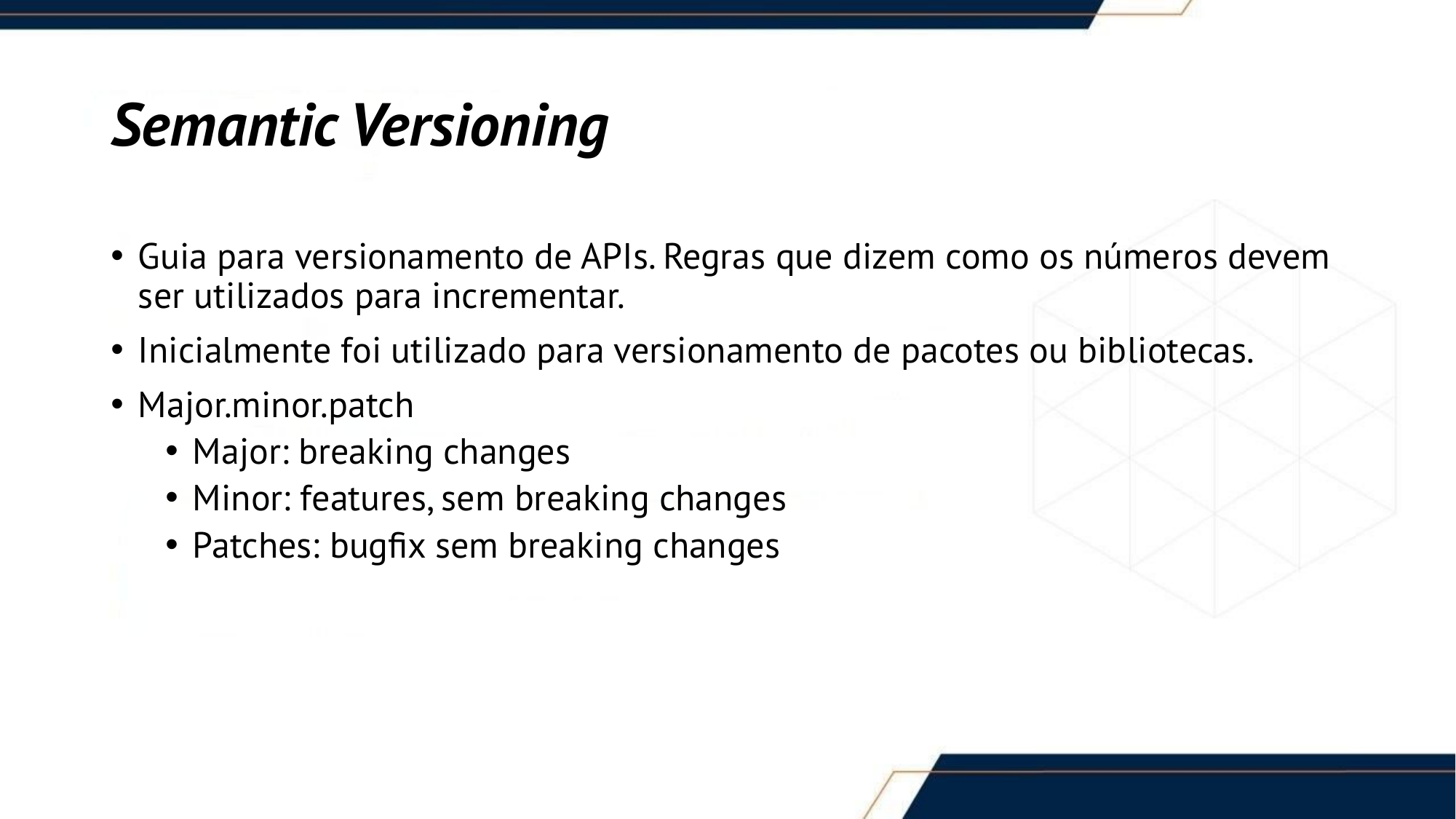

# Semantic Versioning
Guia para versionamento de APIs. Regras que dizem como os números devem ser utilizados para incrementar.
Inicialmente foi utilizado para versionamento de pacotes ou bibliotecas.
Major.minor.patch
Major: breaking changes
Minor: features, sem breaking changes
Patches: bugfix sem breaking changes